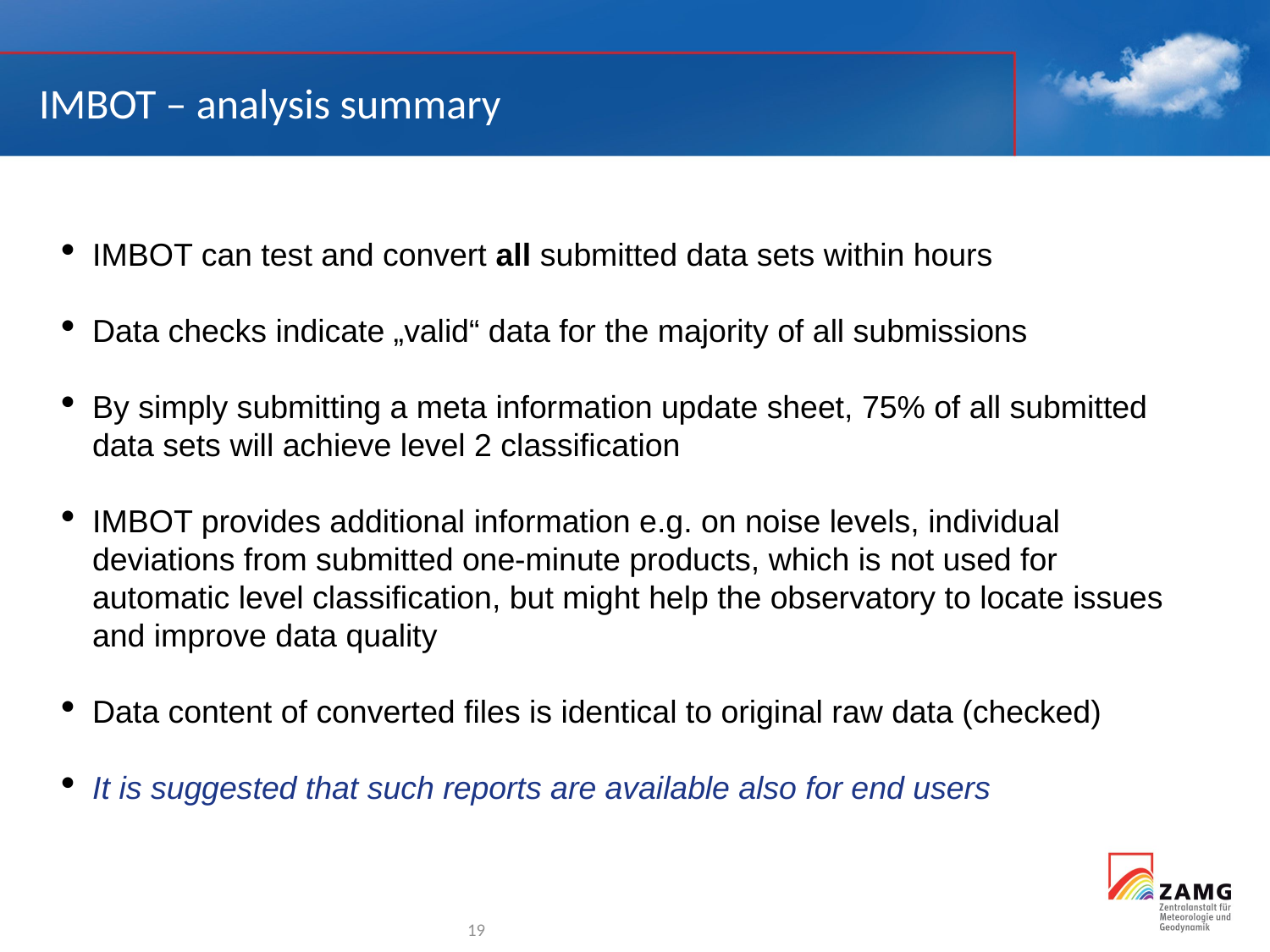

IMBOT – analysis summary

IMBOT can test and convert all submitted data sets within hours
Data checks indicate „valid“ data for the majority of all submissions
By simply submitting a meta information update sheet, 75% of all submitted data sets will achieve level 2 classification
IMBOT provides additional information e.g. on noise levels, individual deviations from submitted one-minute products, which is not used for automatic level classification, but might help the observatory to locate issues and improve data quality
Data content of converted files is identical to original raw data (checked)

It is suggested that such reports are available also for end users

19